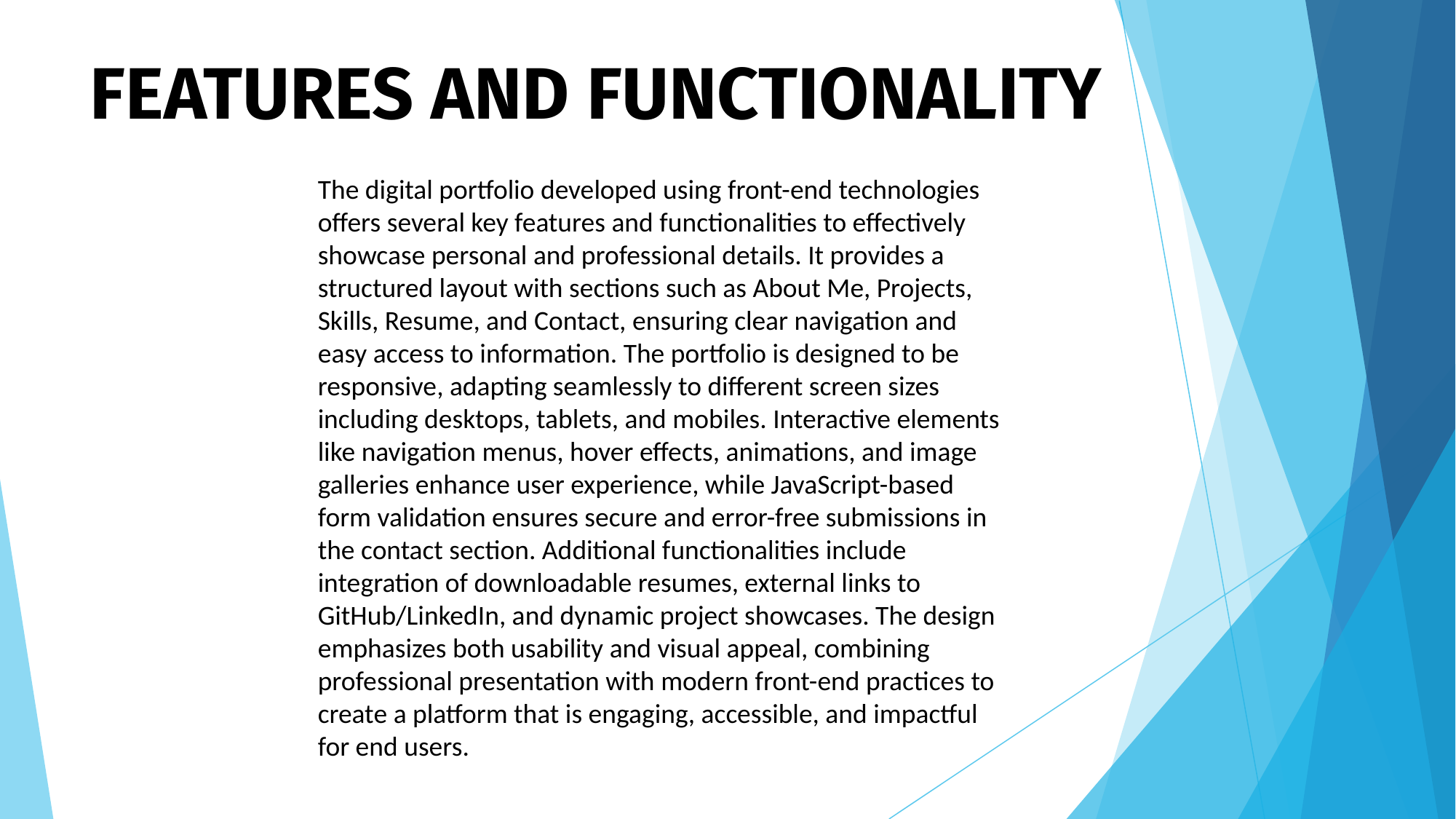

# FEATURES AND FUNCTIONALITY
The digital portfolio developed using front-end technologies offers several key features and functionalities to effectively showcase personal and professional details. It provides a structured layout with sections such as About Me, Projects, Skills, Resume, and Contact, ensuring clear navigation and easy access to information. The portfolio is designed to be responsive, adapting seamlessly to different screen sizes including desktops, tablets, and mobiles. Interactive elements like navigation menus, hover effects, animations, and image galleries enhance user experience, while JavaScript-based form validation ensures secure and error-free submissions in the contact section. Additional functionalities include integration of downloadable resumes, external links to GitHub/LinkedIn, and dynamic project showcases. The design emphasizes both usability and visual appeal, combining professional presentation with modern front-end practices to create a platform that is engaging, accessible, and impactful for end users.